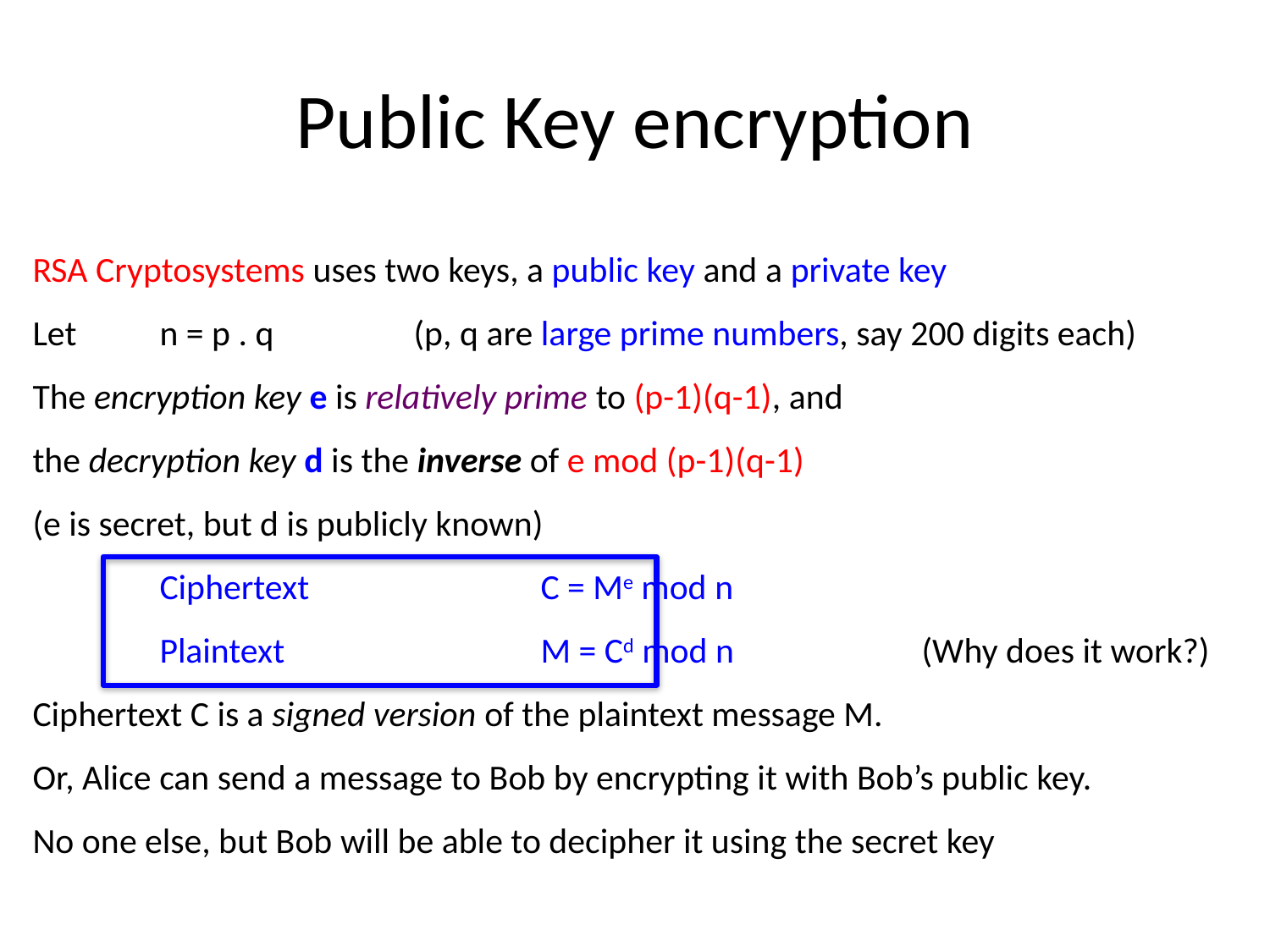

# Public Key encryption
RSA Cryptosystems uses two keys, a public key and a private key
Let	n = p . q 		(p, q are large prime numbers, say 200 digits each)
The encryption key e is relatively prime to (p-1)(q-1), and
the decryption key d is the inverse of e mod (p-1)(q-1)
(e is secret, but d is publicly known)
	Ciphertext 		C = Me mod n
	Plaintext 		M = Cd mod n		(Why does it work?)
Ciphertext C is a signed version of the plaintext message M.
Or, Alice can send a message to Bob by encrypting it with Bob’s public key.
No one else, but Bob will be able to decipher it using the secret key